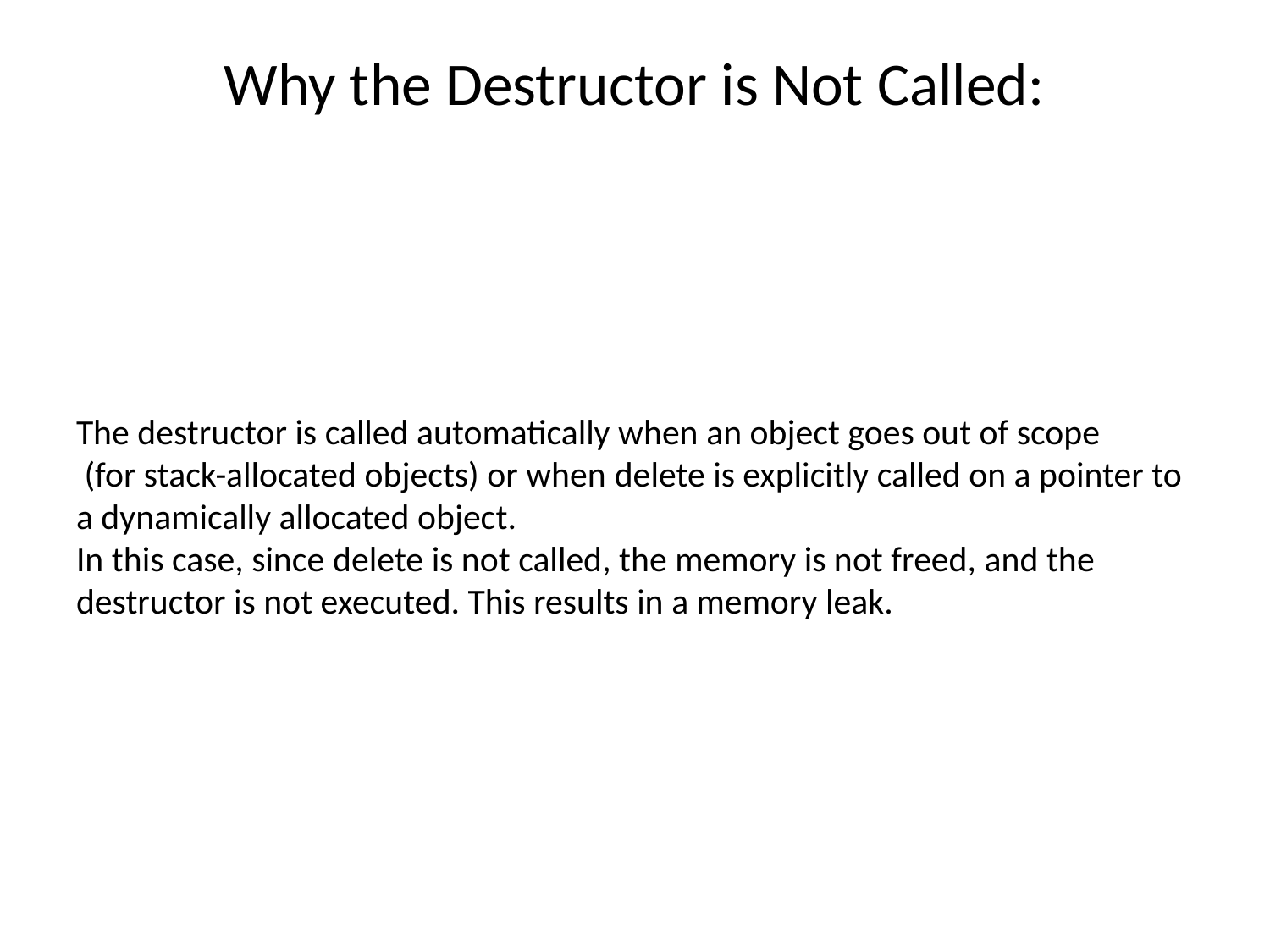

# Why the Destructor is Not Called:
The destructor is called automatically when an object goes out of scope
 (for stack-allocated objects) or when delete is explicitly called on a pointer to
a dynamically allocated object.
In this case, since delete is not called, the memory is not freed, and the
destructor is not executed. This results in a memory leak.